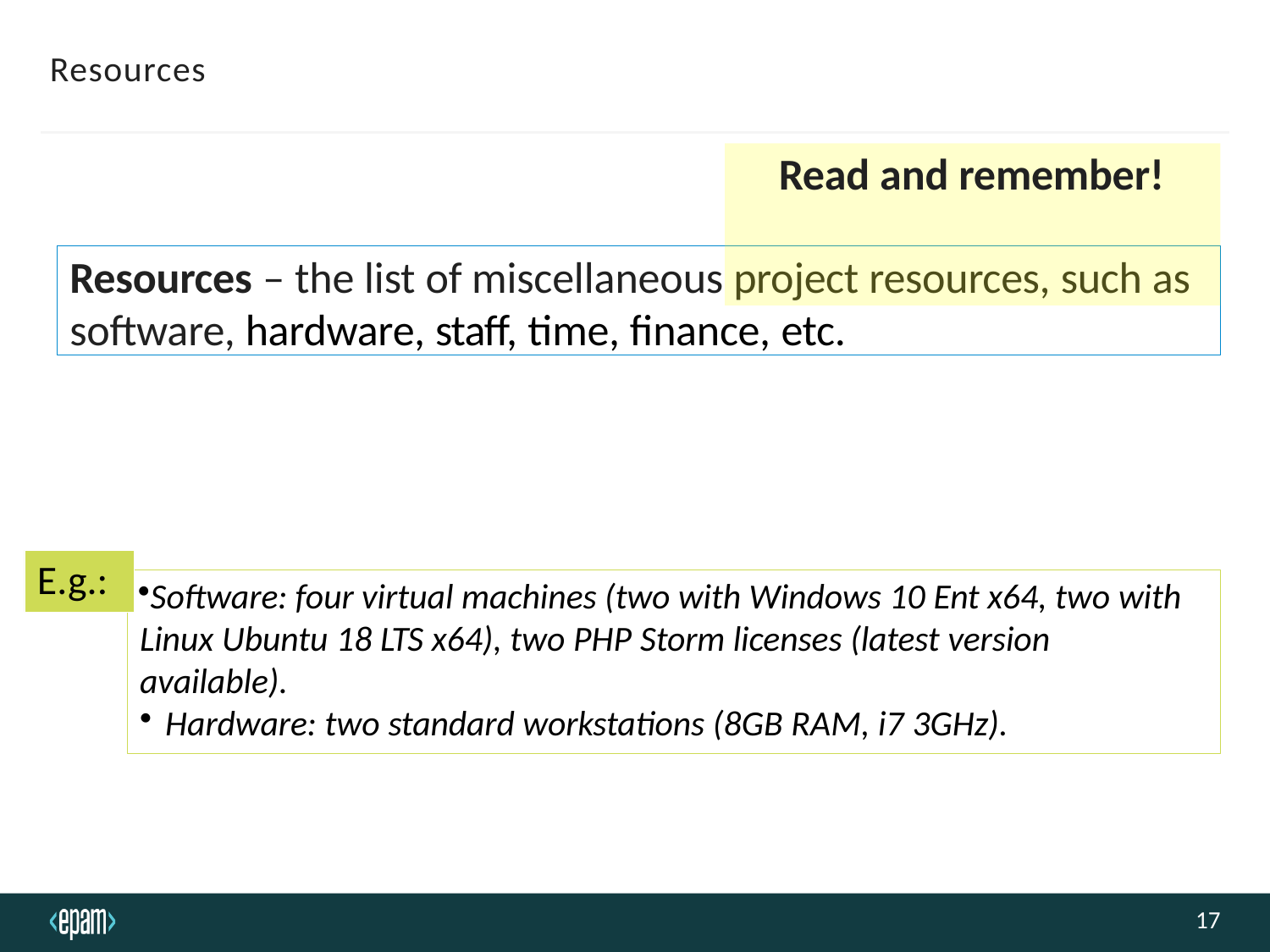

Resources
# Read and remember!
Resources – the list of miscellaneous project resources, such as  software, hardware, staff, time, finance, etc.

E.g.:

Software: four virtual machines (two with Windows 10 Ent x64, two with  Linux Ubuntu 18 LTS x64), two PHP Storm licenses (latest version  available).
Hardware: two standard workstations (8GB RAM, i7 3GHz).
17